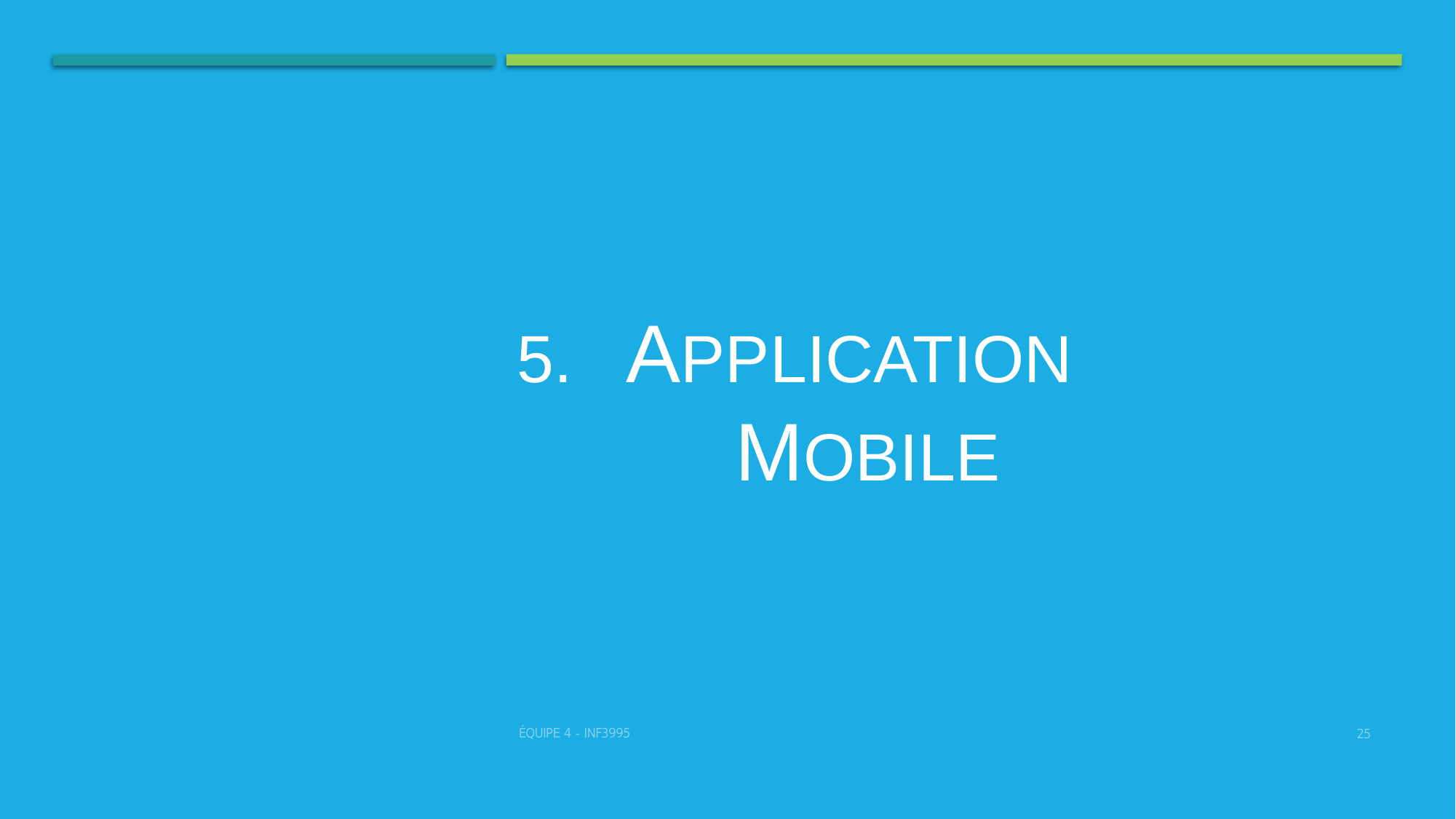

# 5.	APPlication MOBILE

Équipe 4 - INF3995
25